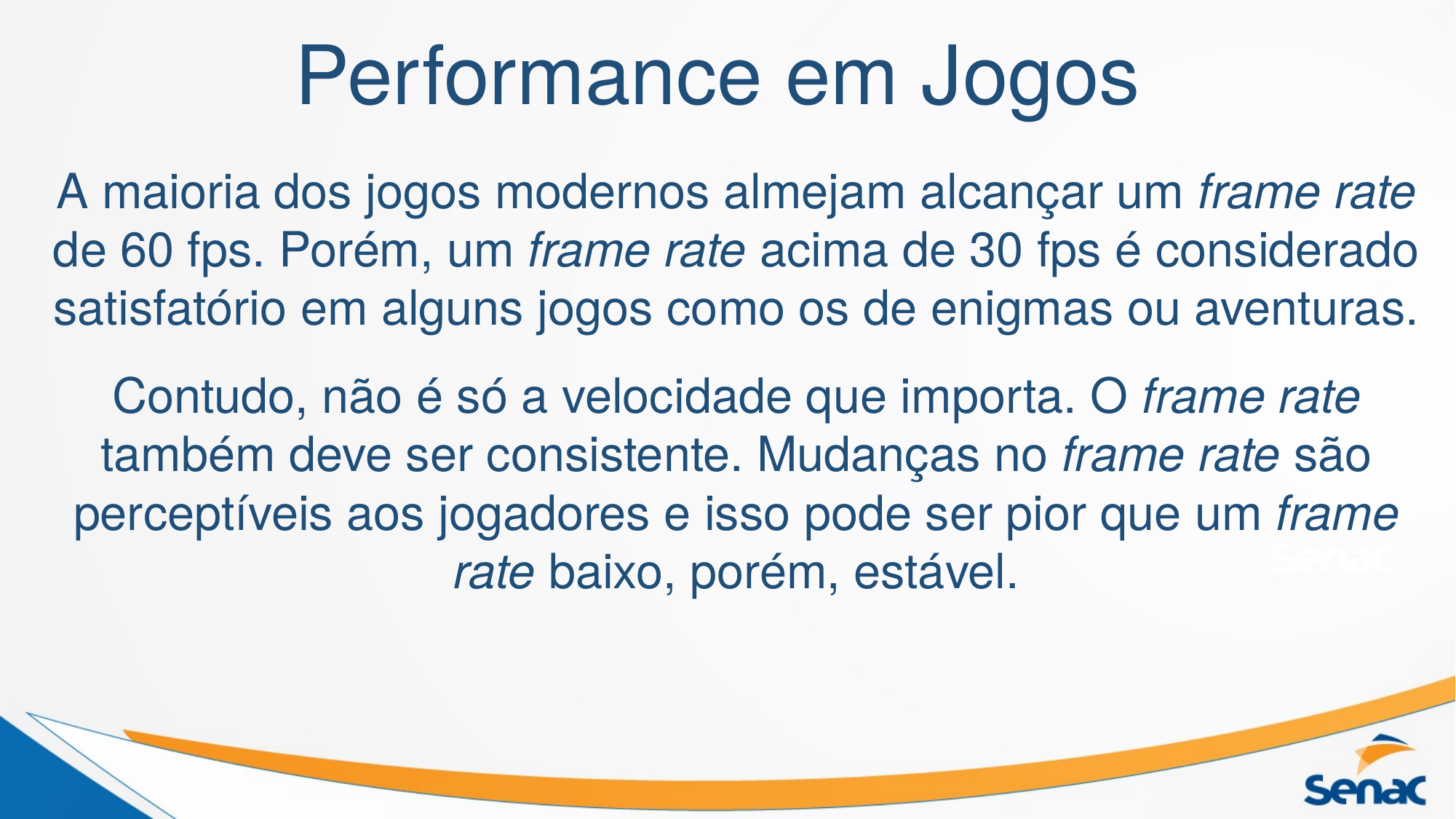

# Performance em Jogos
A maioria dos jogos modernos almejam alcançar um frame rate de 60 fps. Porém, um frame rate acima de 30 fps é considerado satisfatório em alguns jogos como os de enigmas ou aventuras.
Contudo, não é só a velocidade que importa. O frame rate também deve ser consistente. Mudanças no frame rate são perceptíveis aos jogadores e isso pode ser pior que um frame rate baixo, porém, estável.